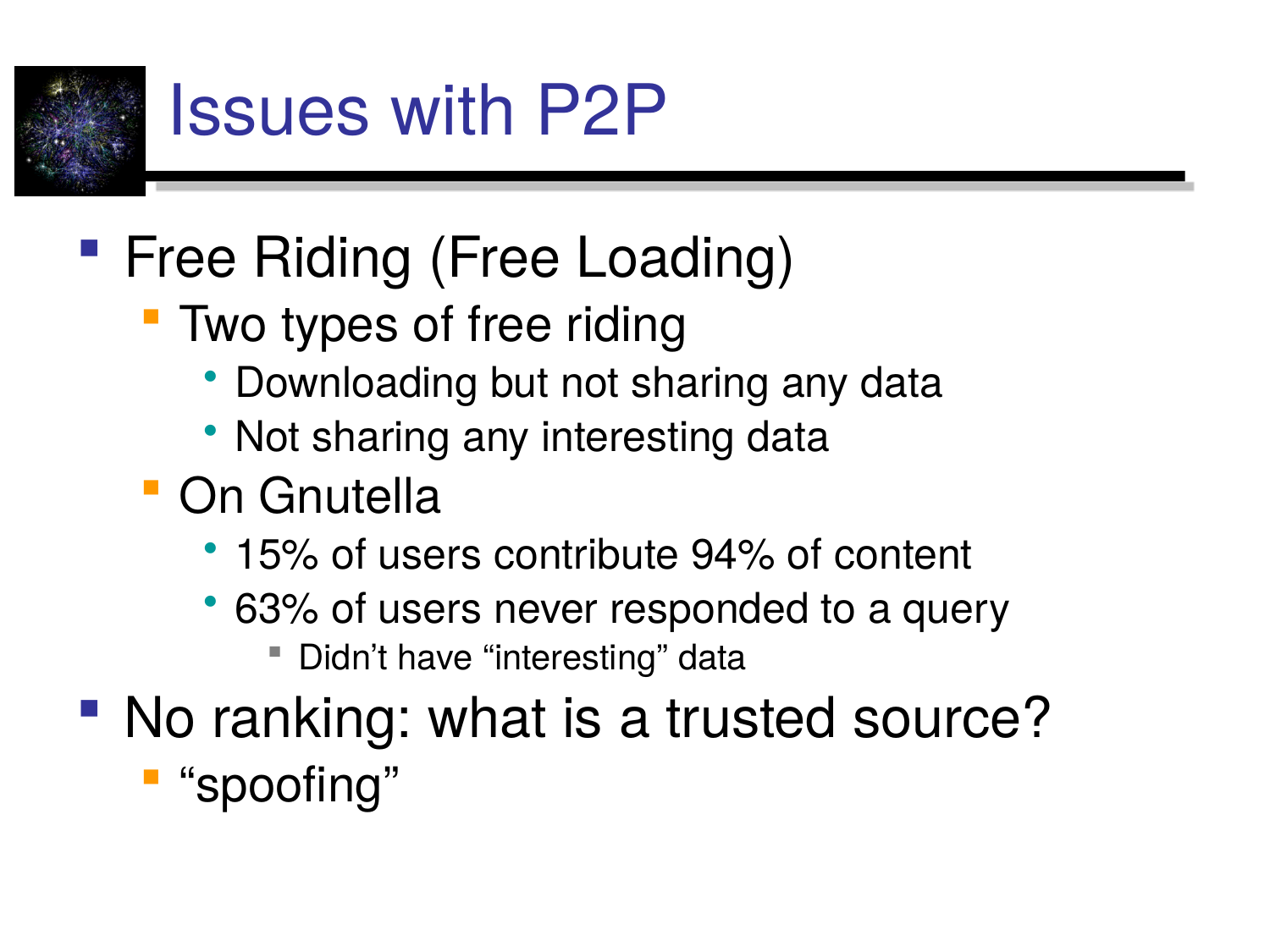

# Issues with P2P
Free Riding (Free Loading)
Two types of free riding
Downloading but not sharing any data
Not sharing any interesting data
On Gnutella
15% of users contribute 94% of content
63% of users never responded to a query
Didn’t have “interesting” data
No ranking: what is a trusted source?
“spoofing”